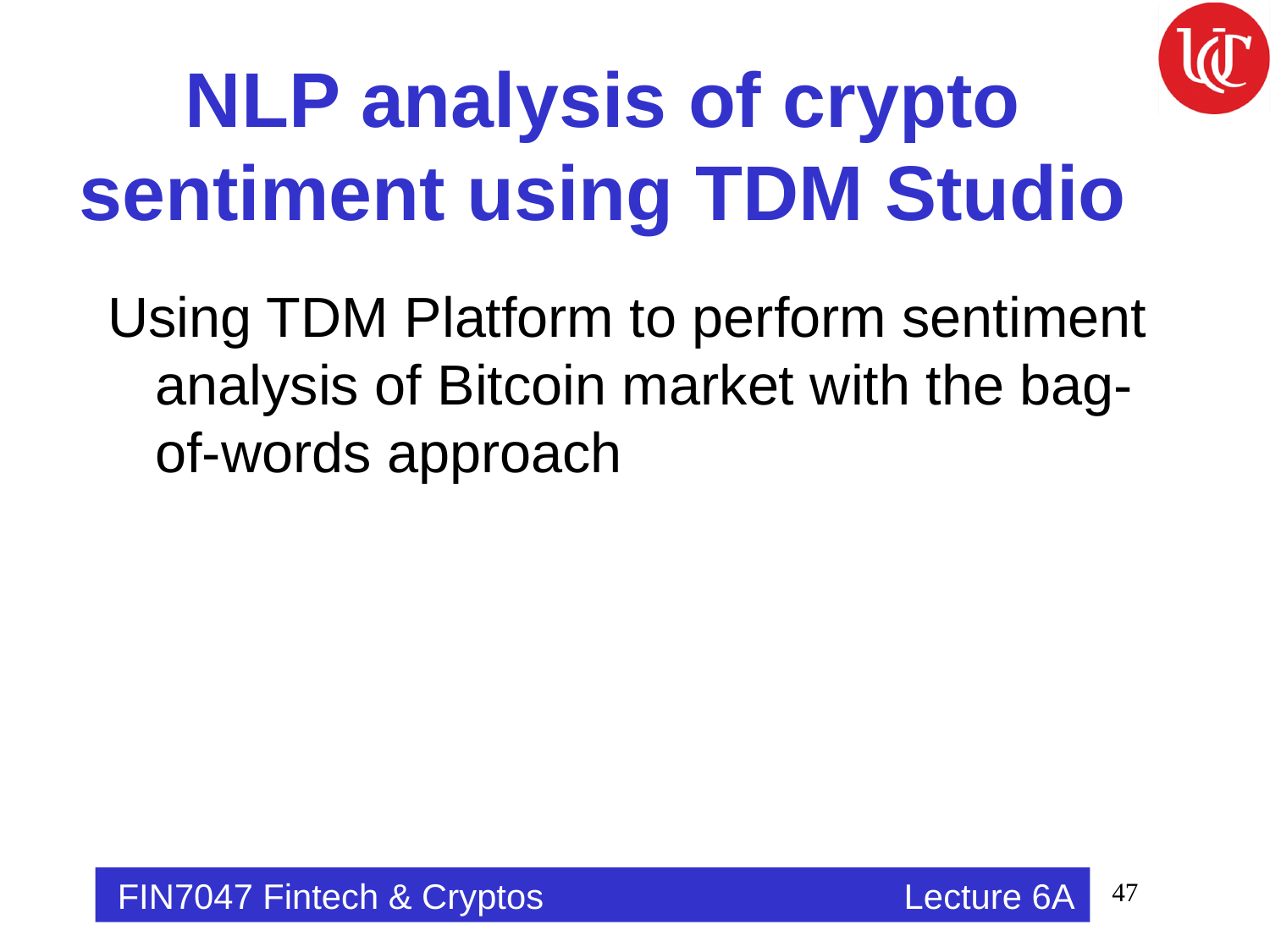

# NLP analysis of crypto sentiment using TDM Studio
Using TDM Platform to perform sentiment analysis of Bitcoin market with the bag-of-words approach